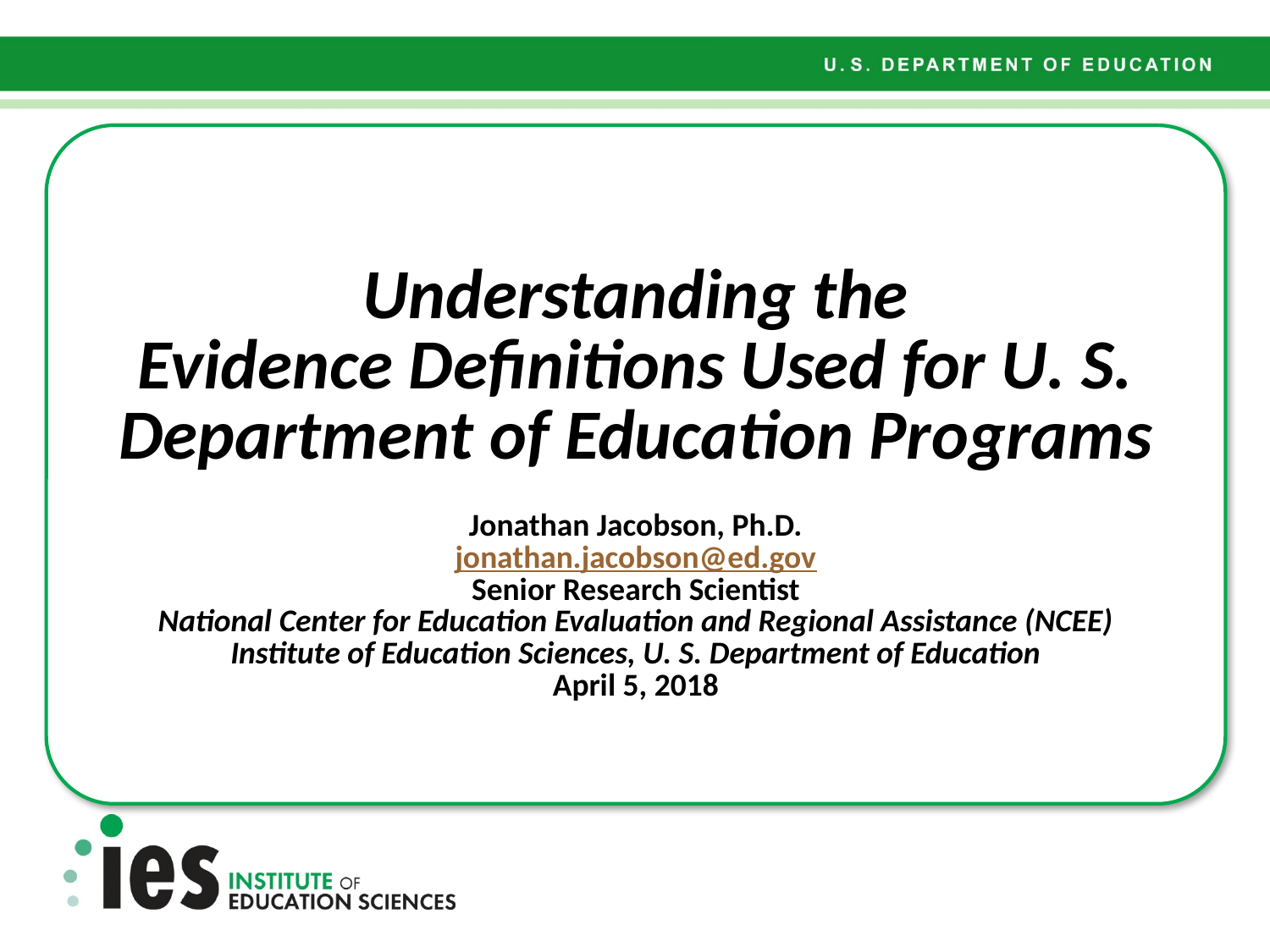

# Understanding the Evidence Definitions Used for U. S. Department of Education Programs Jonathan Jacobson, Ph.D. jonathan.jacobson@ed.gov Senior Research Scientist National Center for Education Evaluation and Regional Assistance (NCEE) Institute of Education Sciences, U. S. Department of Education April 5, 2018